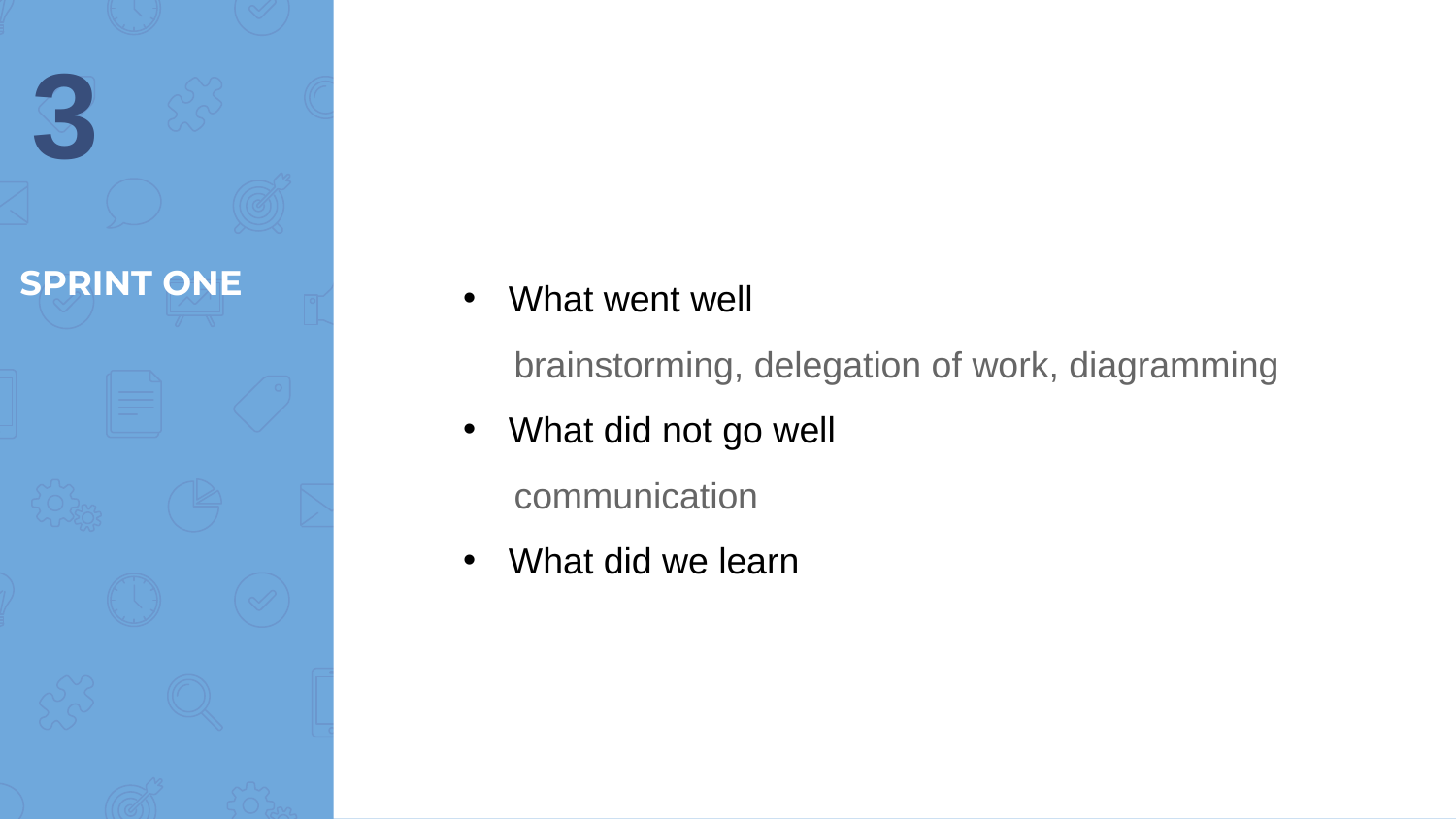

3
# SPRINT ONE
What went well
     brainstorming, delegation of work, diagramming
What did not go well
     communication
What did we learn